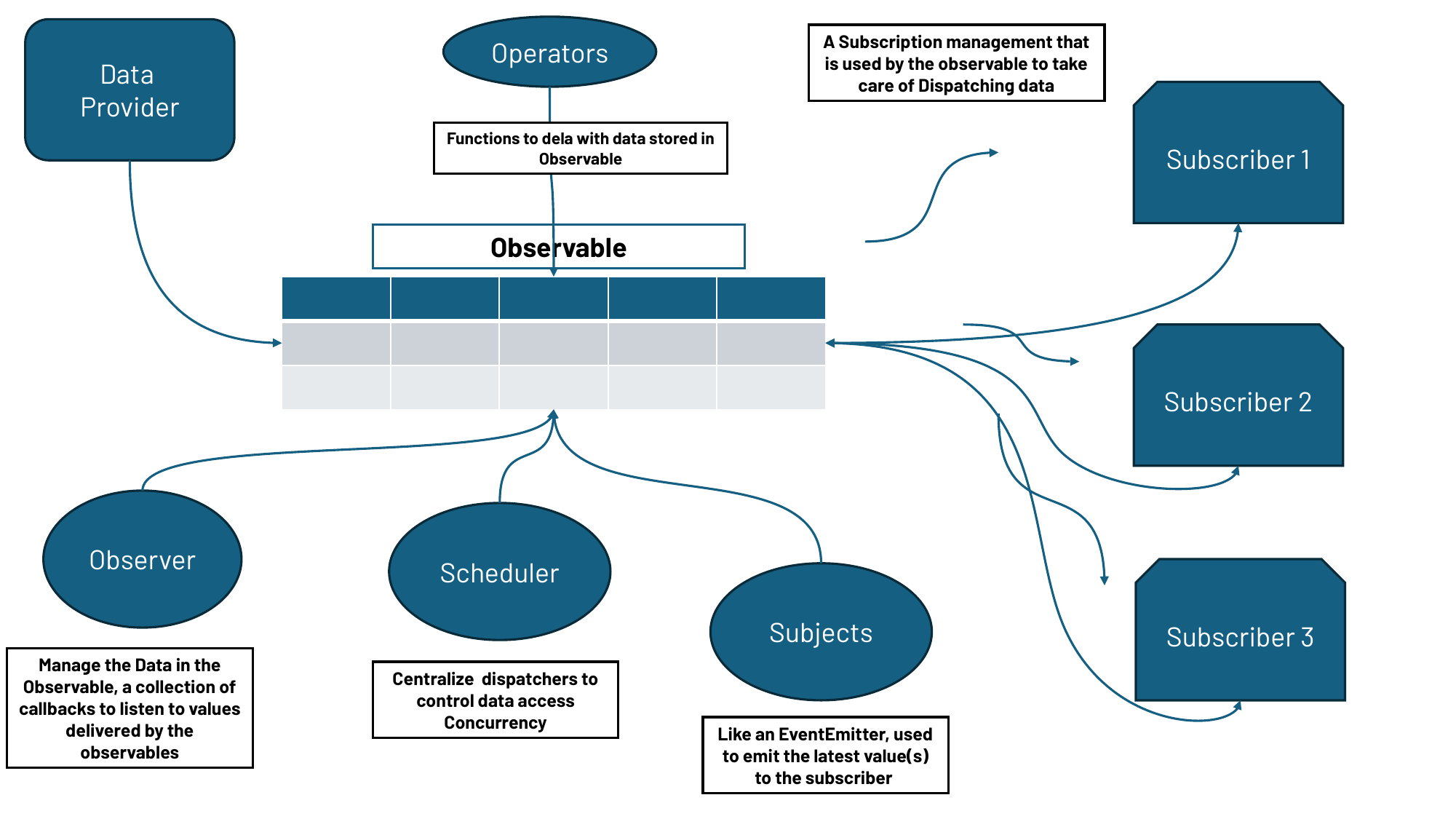

Operators
Data
Provider
A Subscription management that is used by the observable to take care of Dispatching data
Subscriber 1
Functions to dela with data stored in Observable
Observable
|  |  |  |  |  |
| --- | --- | --- | --- | --- |
|  |  |  |  |  |
|  |  |  |  |  |
Subscriber 2
Observer
Scheduler
Subscriber 3
Subjects
Manage the Data in the Observable, a collection of callbacks to listen to values delivered by the observables
Centralize  dispatchers to control data access Concurrency
Like an EventEmitter, used to emit the latest value(s) to the subscriber